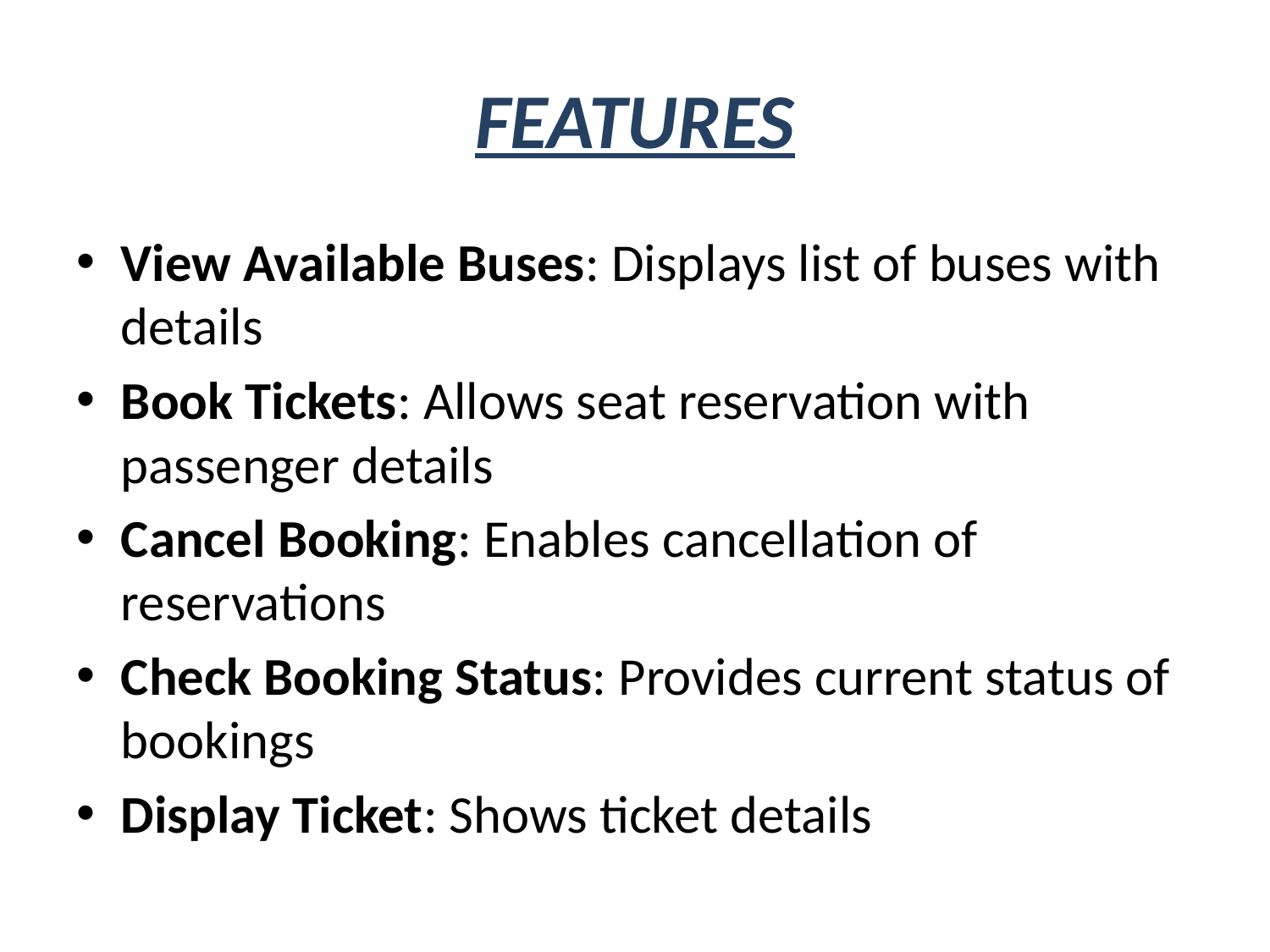

# FEATURES
View Available Buses: Displays list of buses with details
Book Tickets: Allows seat reservation with passenger details
Cancel Booking: Enables cancellation of reservations
Check Booking Status: Provides current status of bookings
Display Ticket: Shows ticket details